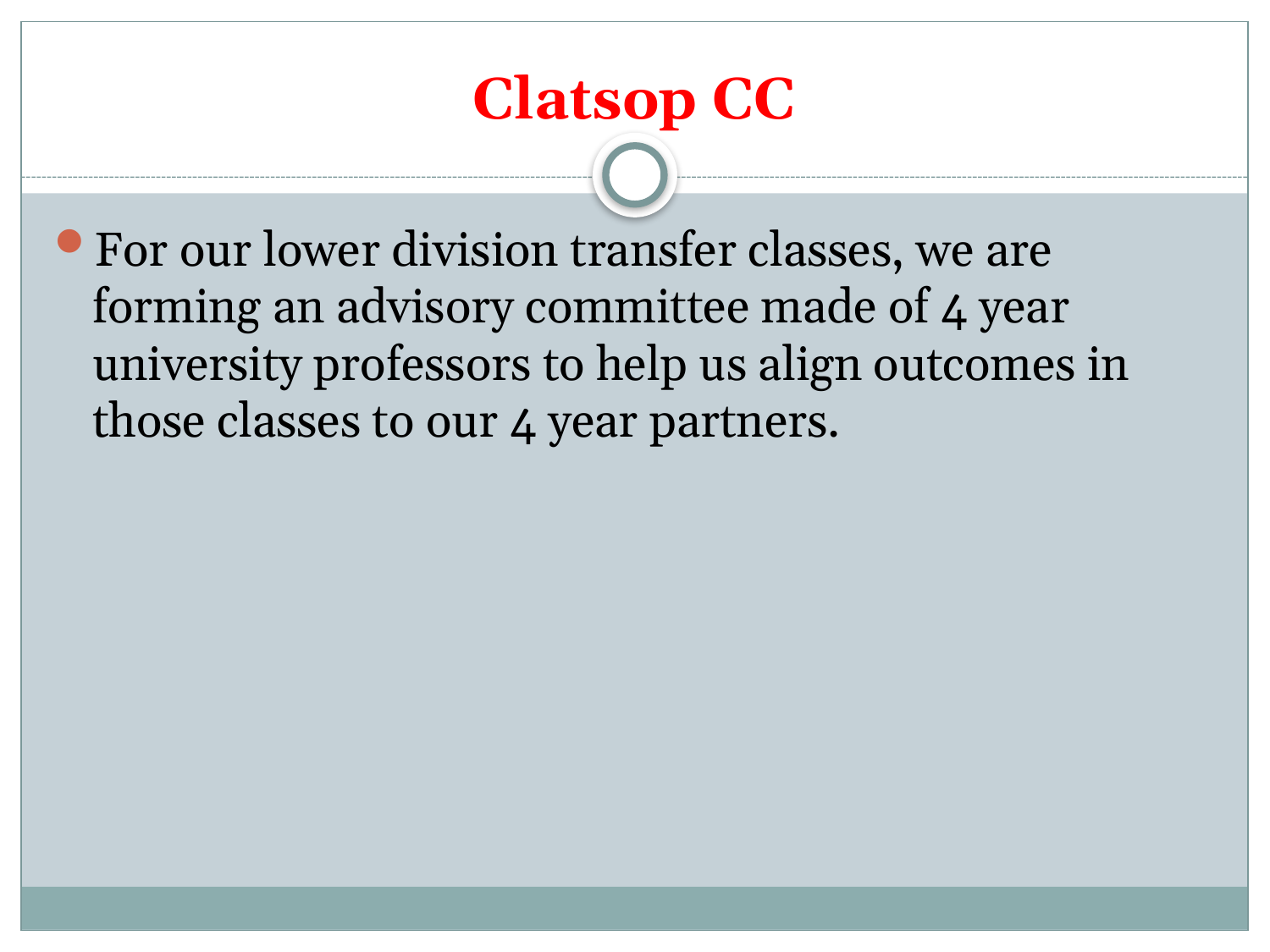

# Clatsop CC
For our lower division transfer classes, we are forming an advisory committee made of 4 year university professors to help us align outcomes in those classes to our 4 year partners.